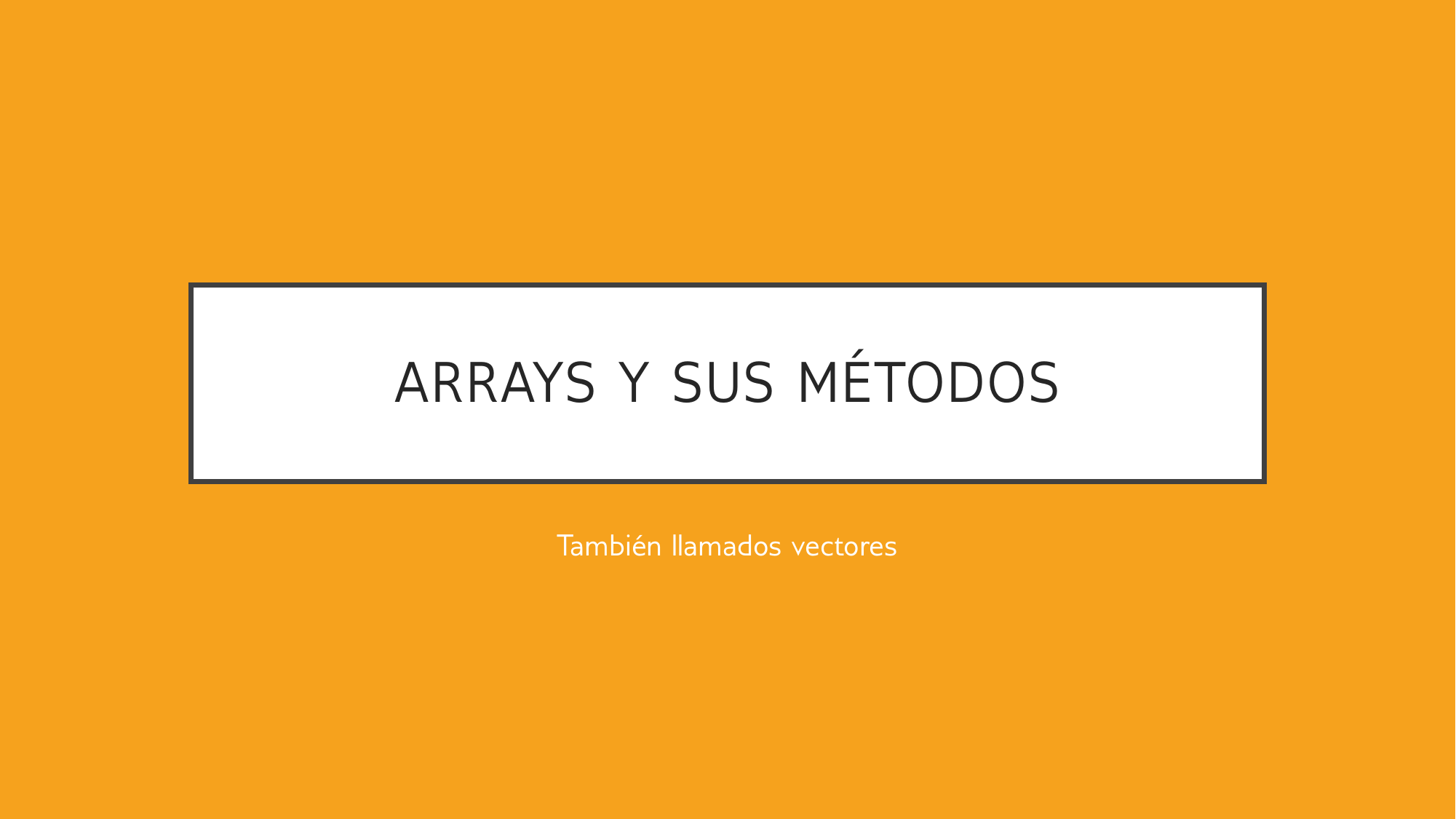

# Arrays y sus métodos
También llamados vectores